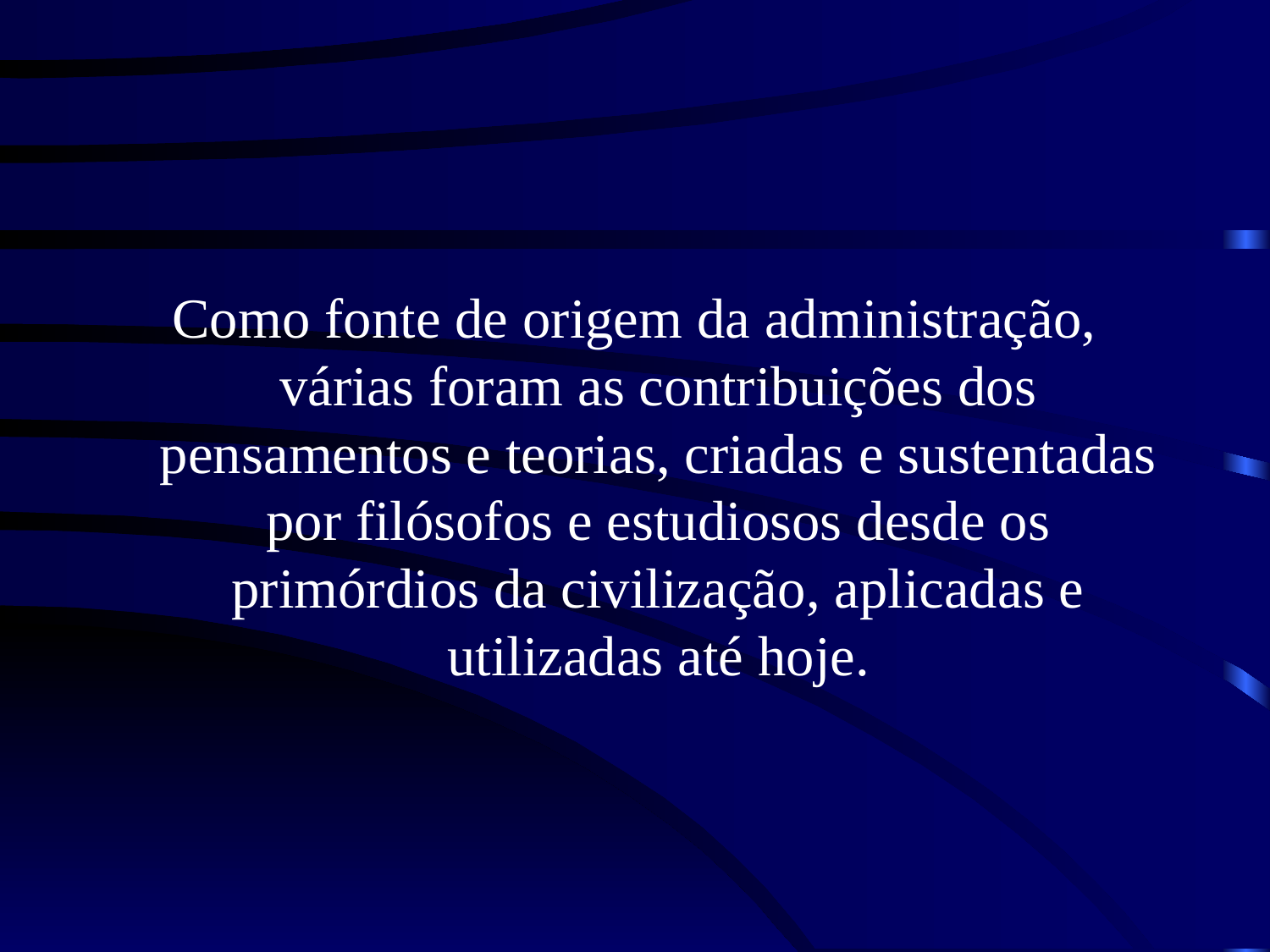

Como fonte de origem da administração, várias foram as contribuições dos pensamentos e teorias, criadas e sustentadas por filósofos e estudiosos desde os primórdios da civilização, aplicadas e utilizadas até hoje.